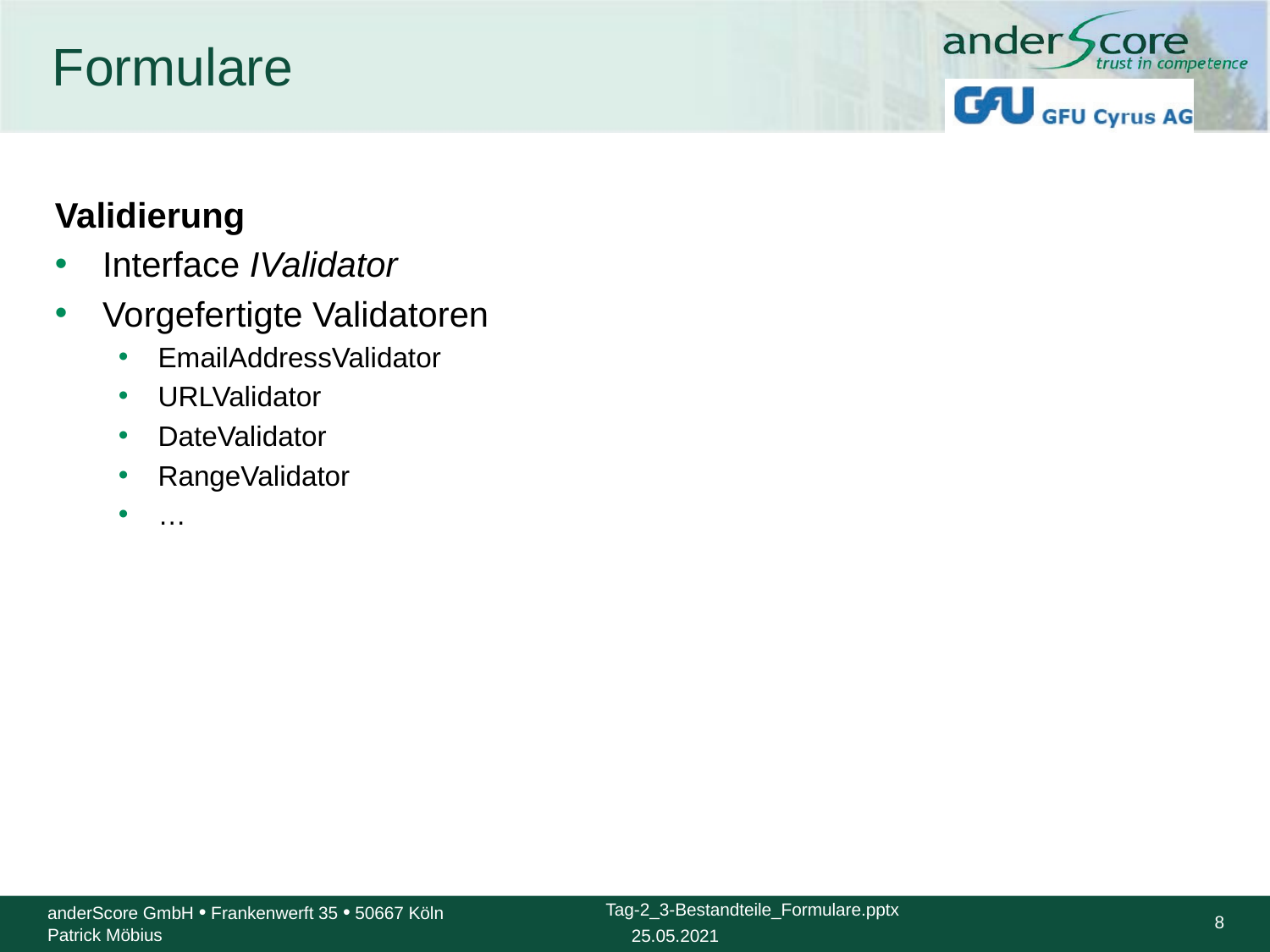

# Formulare
Validierung
Interface IValidator
Vorgefertigte Validatoren
EmailAddressValidator
URLValidator
DateValidator
RangeValidator
…